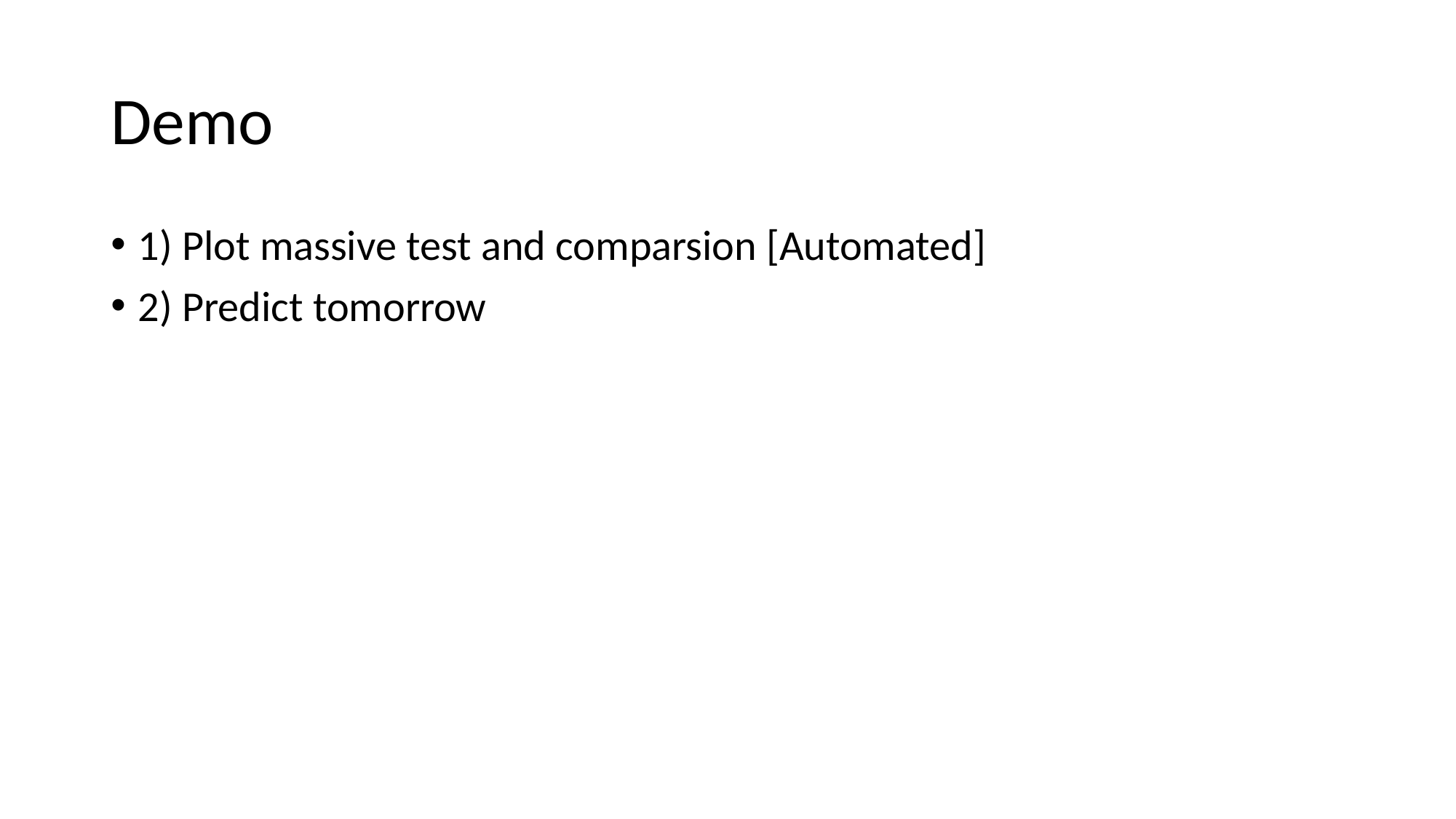

# Demo
1) Plot massive test and comparsion [Automated]
2) Predict tomorrow